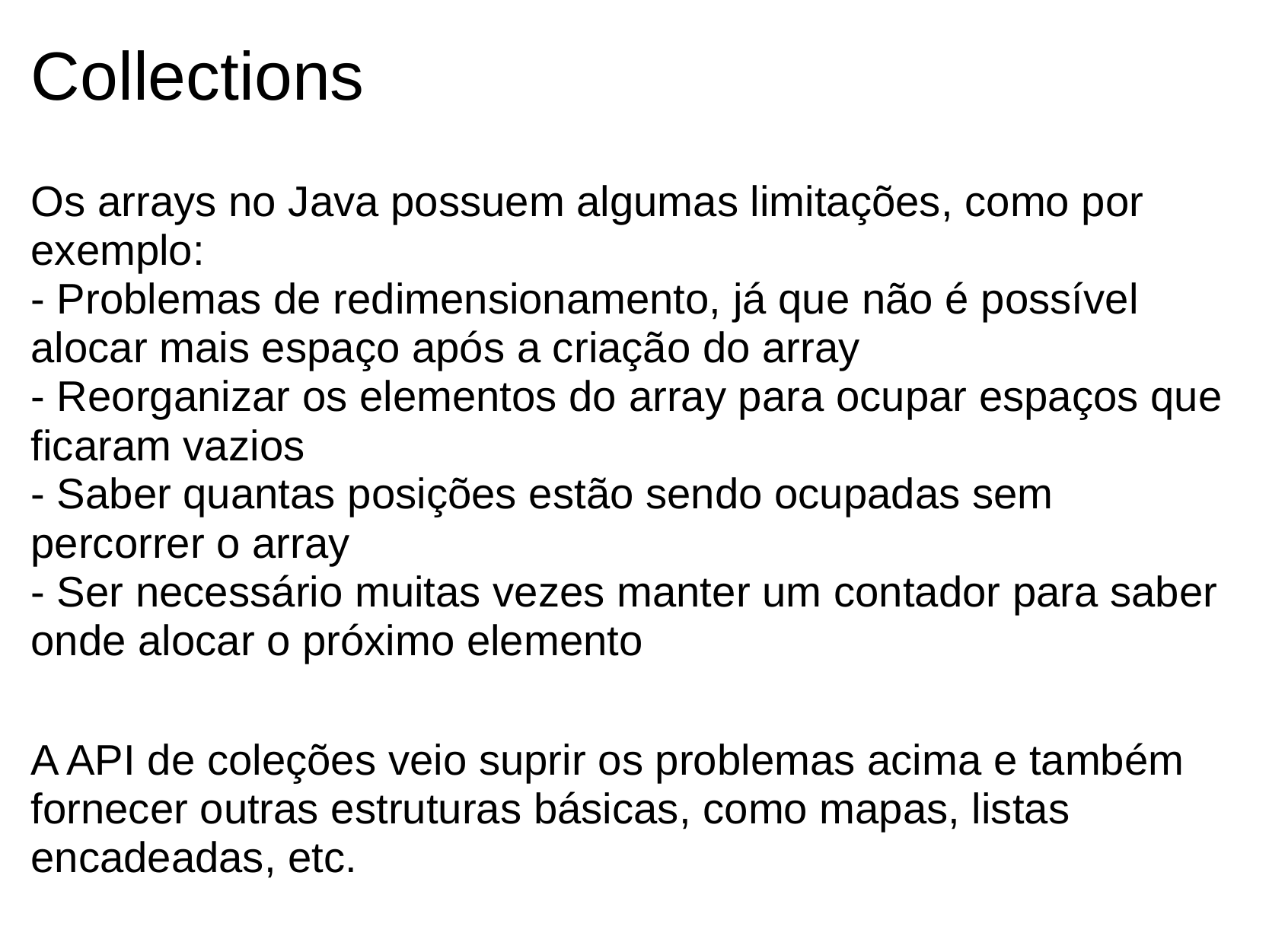

# Collections
Os arrays no Java possuem algumas limitações, como por exemplo:
- Problemas de redimensionamento, já que não é possível alocar mais espaço após a criação do array
- Reorganizar os elementos do array para ocupar espaços que ficaram vazios
- Saber quantas posições estão sendo ocupadas sem percorrer o array
- Ser necessário muitas vezes manter um contador para saber onde alocar o próximo elemento

A API de coleções veio suprir os problemas acima e também fornecer outras estruturas básicas, como mapas, listas encadeadas, etc.